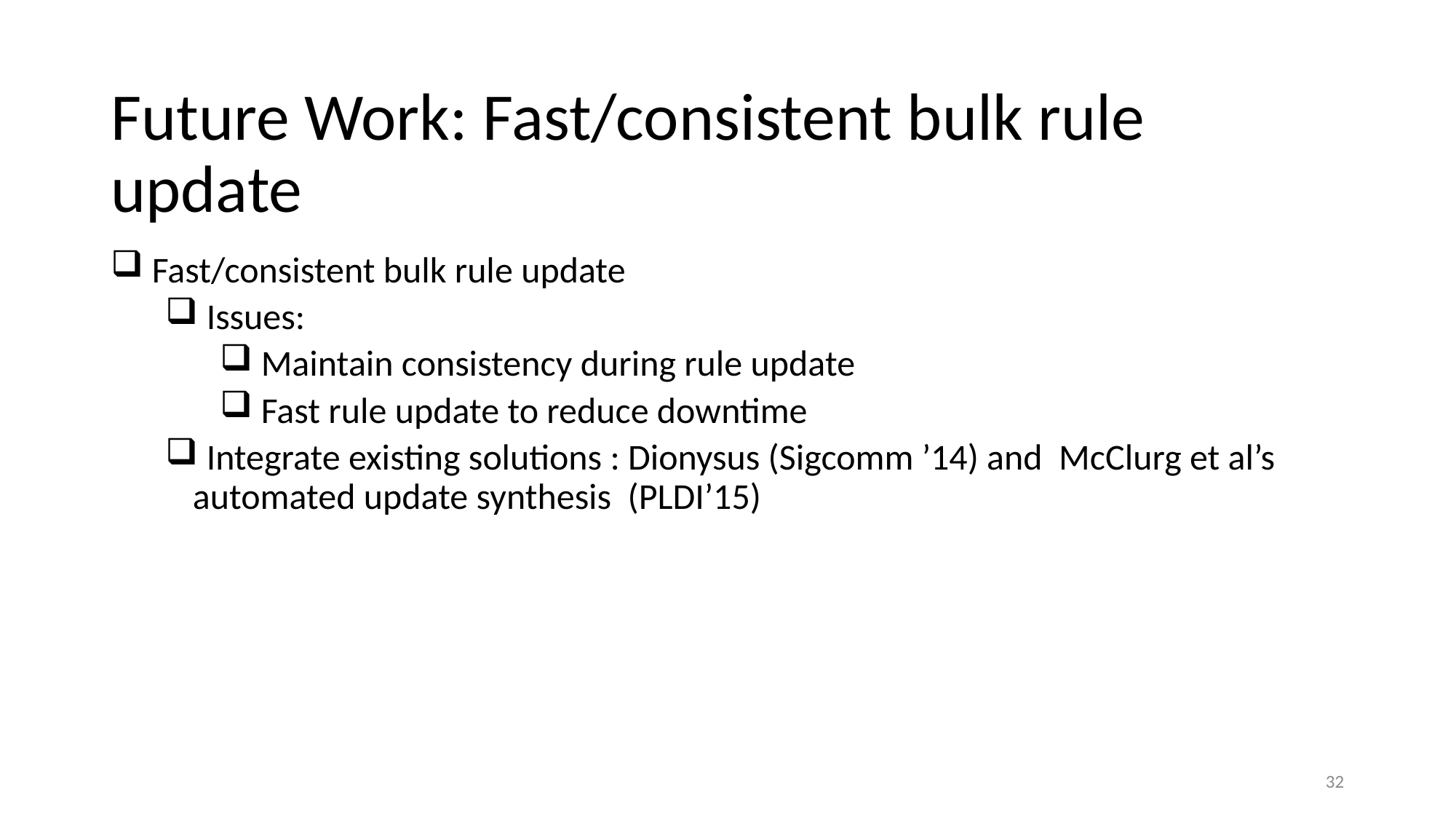

# Future Work: Fast/consistent bulk rule update
 Fast/consistent bulk rule update
 Issues:
 Maintain consistency during rule update
 Fast rule update to reduce downtime
 Integrate existing solutions : Dionysus (Sigcomm ’14) and  McClurg et al’s automated update synthesis  (PLDI’15)
32